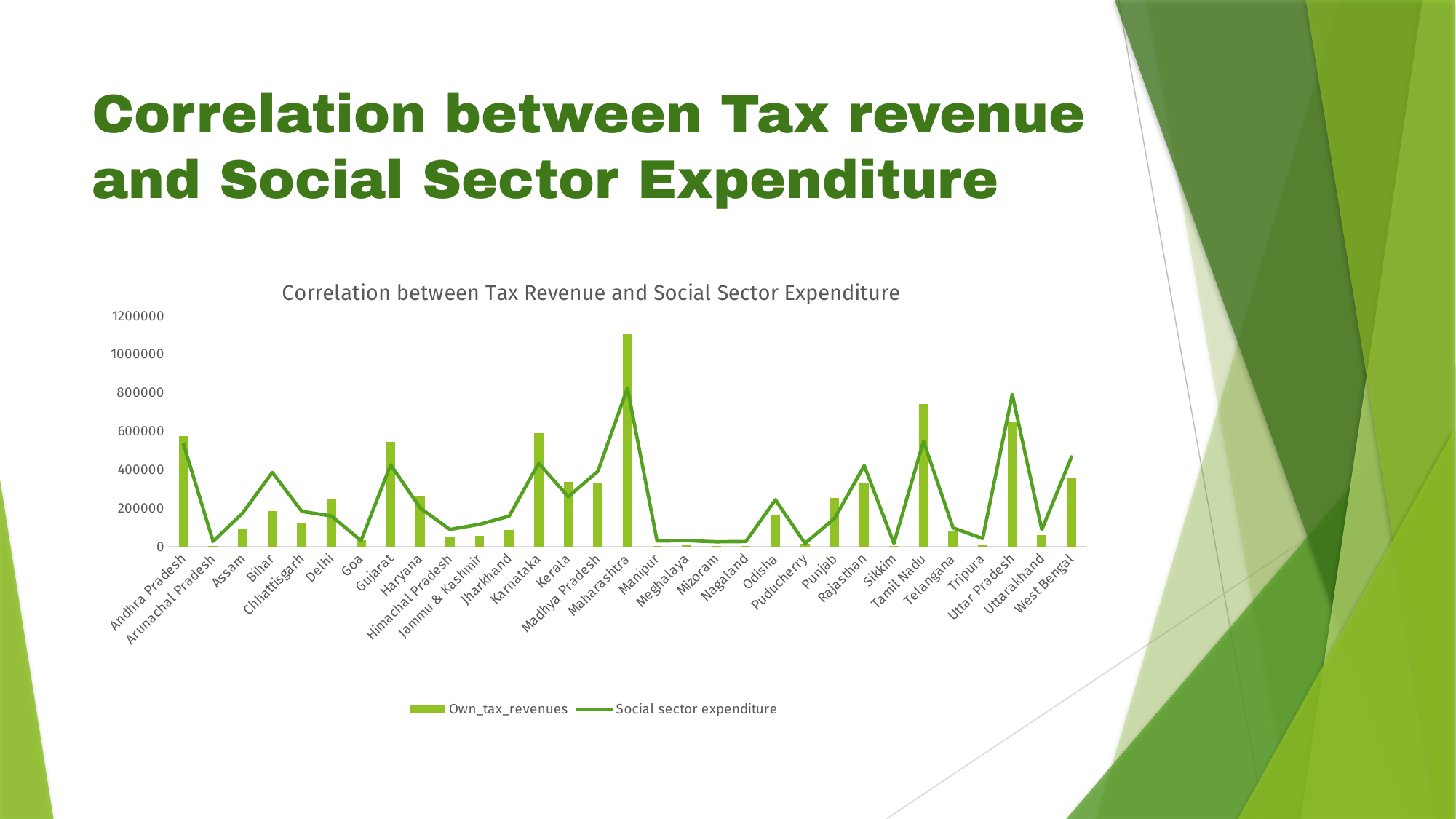

# Correlation between Tax revenue and Social Sector Expenditure

### Chart: Correlation between Tax Revenue and Social Sector Expenditure

| Category | Own_tax_revenues | Social sector expenditure |
|---|---|---|
| Andhra Pradesh | 575375.0 | 533121.0 |
| Arunachal Pradesh | 3078.0 | 27372.0 |
| Assam | 92540.0 | 174655.0 |
| Bihar | 183185.0 | 385393.0 |
| Chhattisgarh | 124630.0 | 182951.0 |
| Delhi | 248690.0 | 159100.0 |
| Goa | 32805.0 | 30918.0 |
| Gujarat | 542560.0 | 425067.0 |
| Haryana | 259991.0 | 200247.0 |
| Himachal Pradesh | 48558.0 | 89220.0 |
| Jammu & Kashmir | 55466.0 | 115789.0 |
| Jharkhand | 87780.0 | 158170.0 |
| Karnataka | 589733.0 | 432951.0 |
| Kerala | 337067.0 | 259443.0 |
| Madhya Pradesh | 332172.0 | 391364.0 |
| Maharashtra | 1103313.0 | 823629.0 |
| Manipur | 4065.0 | 29125.0 |
| Meghalaya | 8592.0 | 31198.0 |
| Mizoram | 1991.0 | 25024.0 |
| Nagaland | 3372.0 | 26523.0 |
| Odisha | 160844.0 | 243311.0 |
| Puducherry | 14580.0 | 16574.0 |
| Punjab | 251901.0 | 148040.0 |
| Rajasthan | 328531.0 | 420844.0 |
| Sikkim | 4254.0 | 17028.0 |
| Tamil Nadu | 740496.0 | 547627.0 |
| Telangana | 81880.0 | 97570.0 |
| Tripura | 9656.0 | 42293.0 |
| Uttar Pradesh | 648763.0 | 790468.0 |
| Uttarakhand | 59980.0 | 88500.0 |
| West Bengal | 353539.0 | 466120.0 |